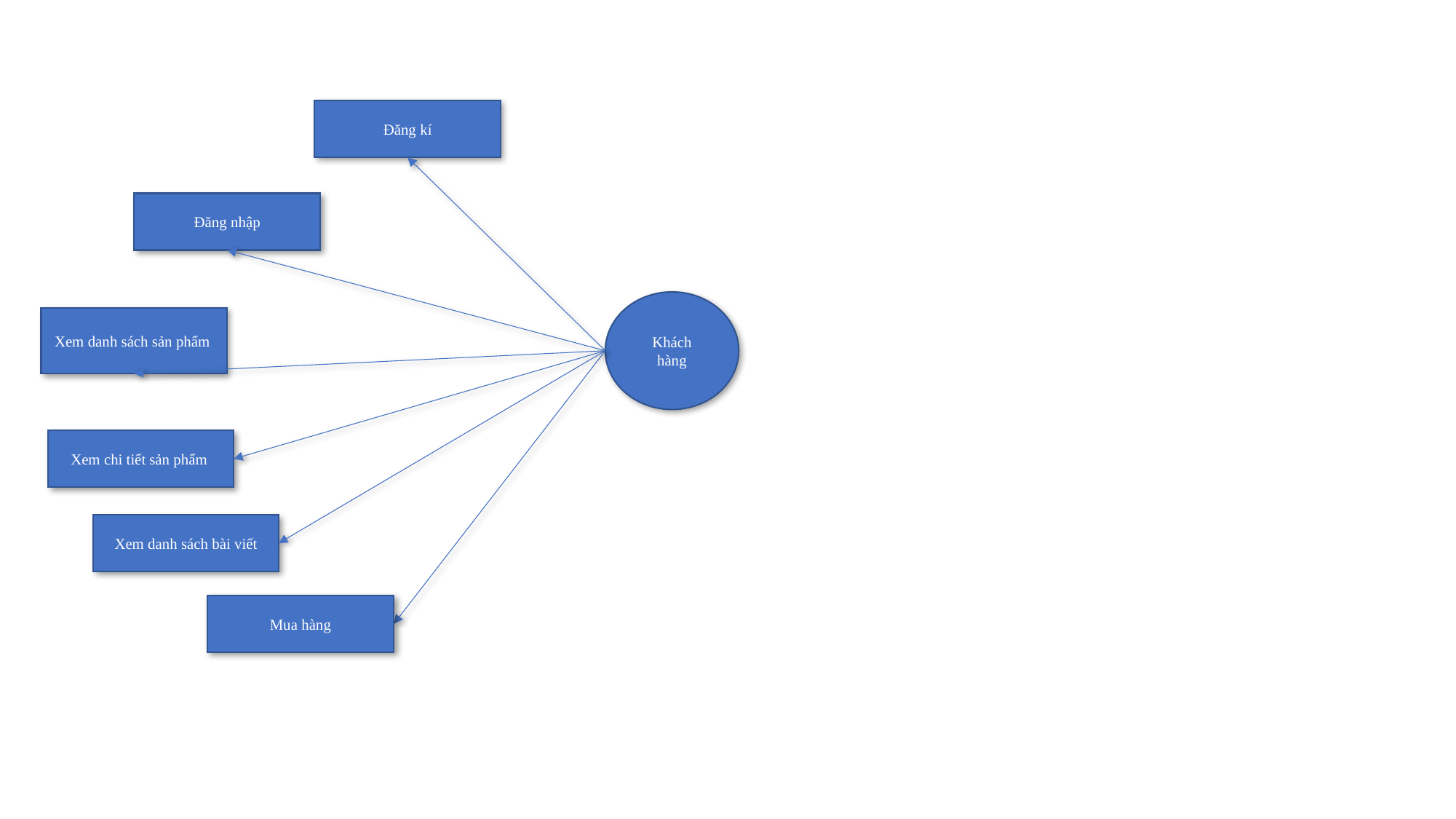

Đăng kí
Đăng nhập
Khách hàng
Xem danh sách sản phẩm
Xem chi tiết sản phẩm
Xem danh sách bài viết
Mua hàng